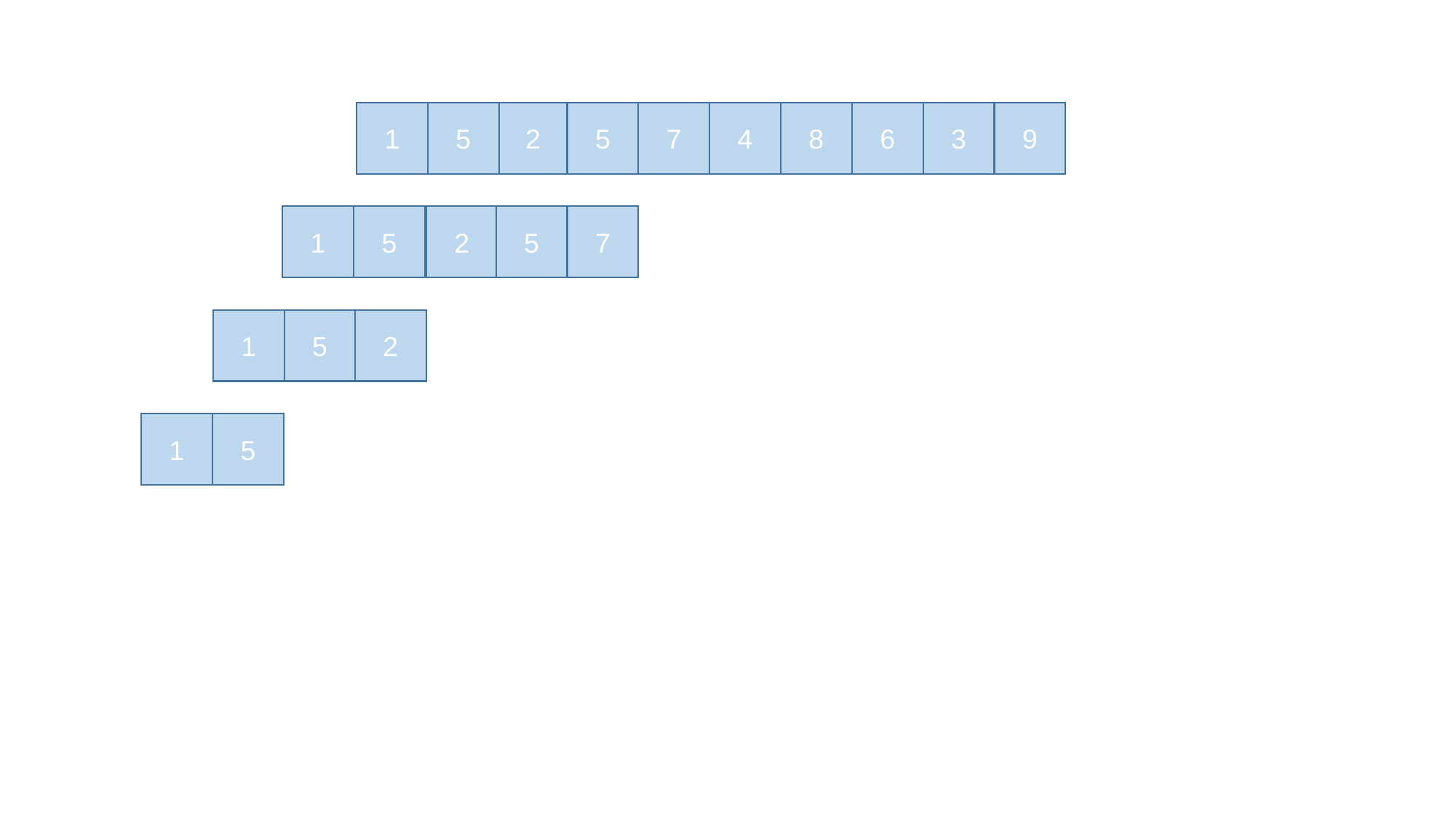

1
5
2
5
7
4
8
6
3
9
1
5
2
5
7
1
5
2
1
5